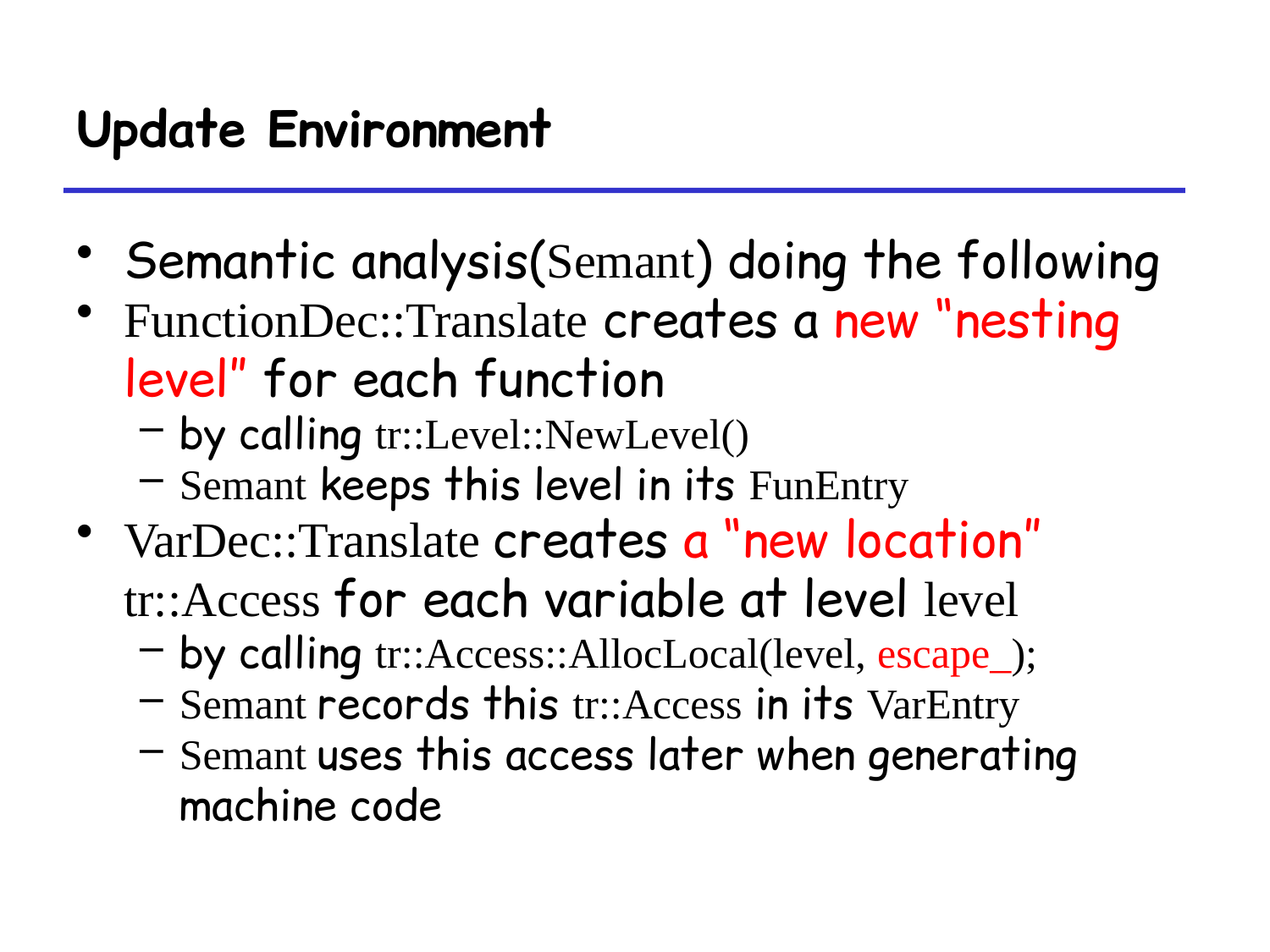

# Update Environment
Semantic analysis(Semant) doing the following
FunctionDec::Translate creates a new “nesting level” for each function
by calling tr::Level::NewLevel()
Semant keeps this level in its FunEntry
VarDec::Translate creates a “new location” tr::Access for each variable at level level
by calling tr::Access::AllocLocal(level, escape_);
Semant records this tr::Access in its VarEntry
Semant uses this access later when generating machine code

32